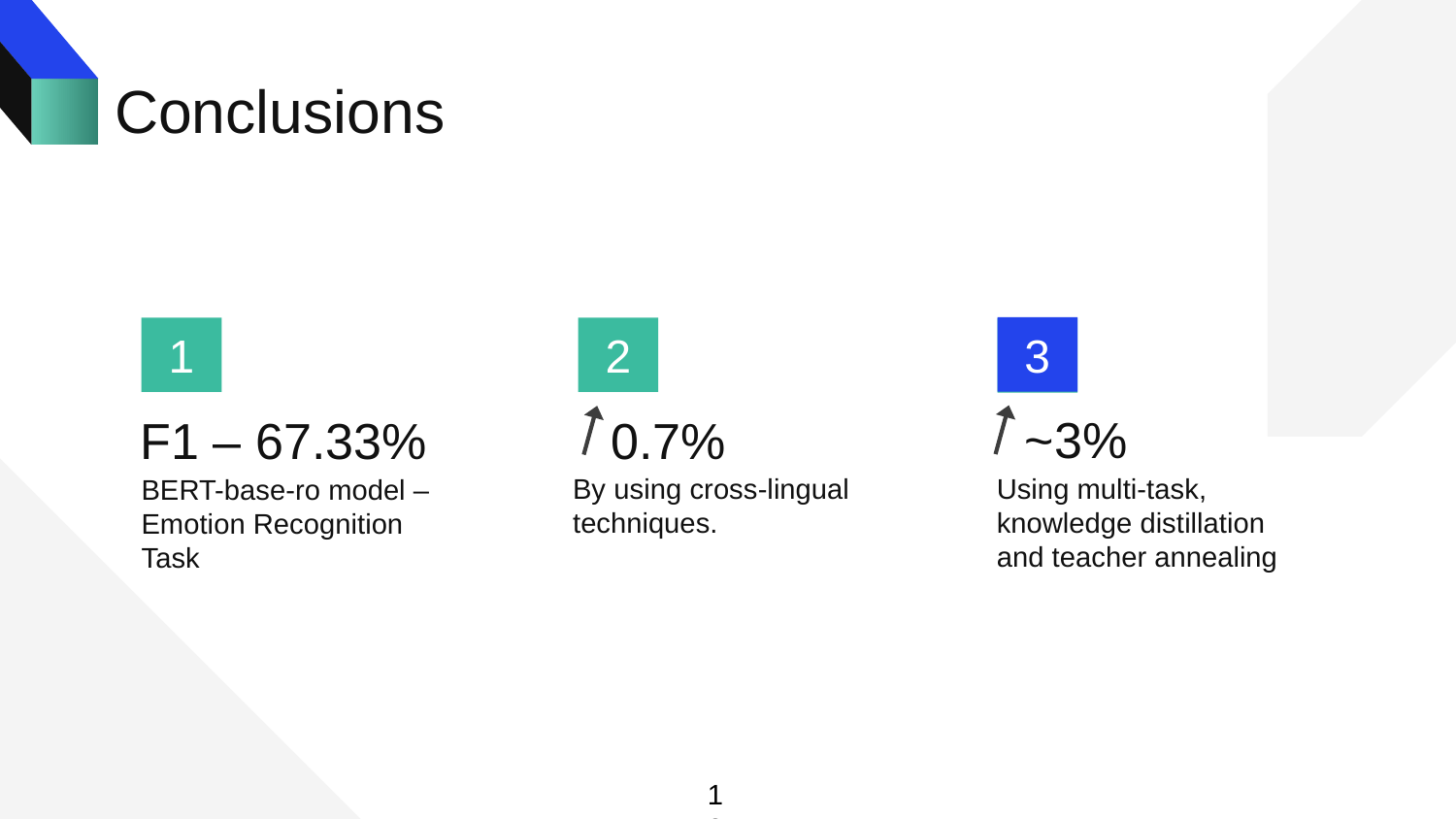

Conclusions
3
1
2
02
  ~3%
# F1 – 67.33%
  0.7%
By using cross-lingual
techniques.
Using multi-task, knowledge distillation and teacher annealing
BERT-base-ro model – Emotion Recognition Task
12